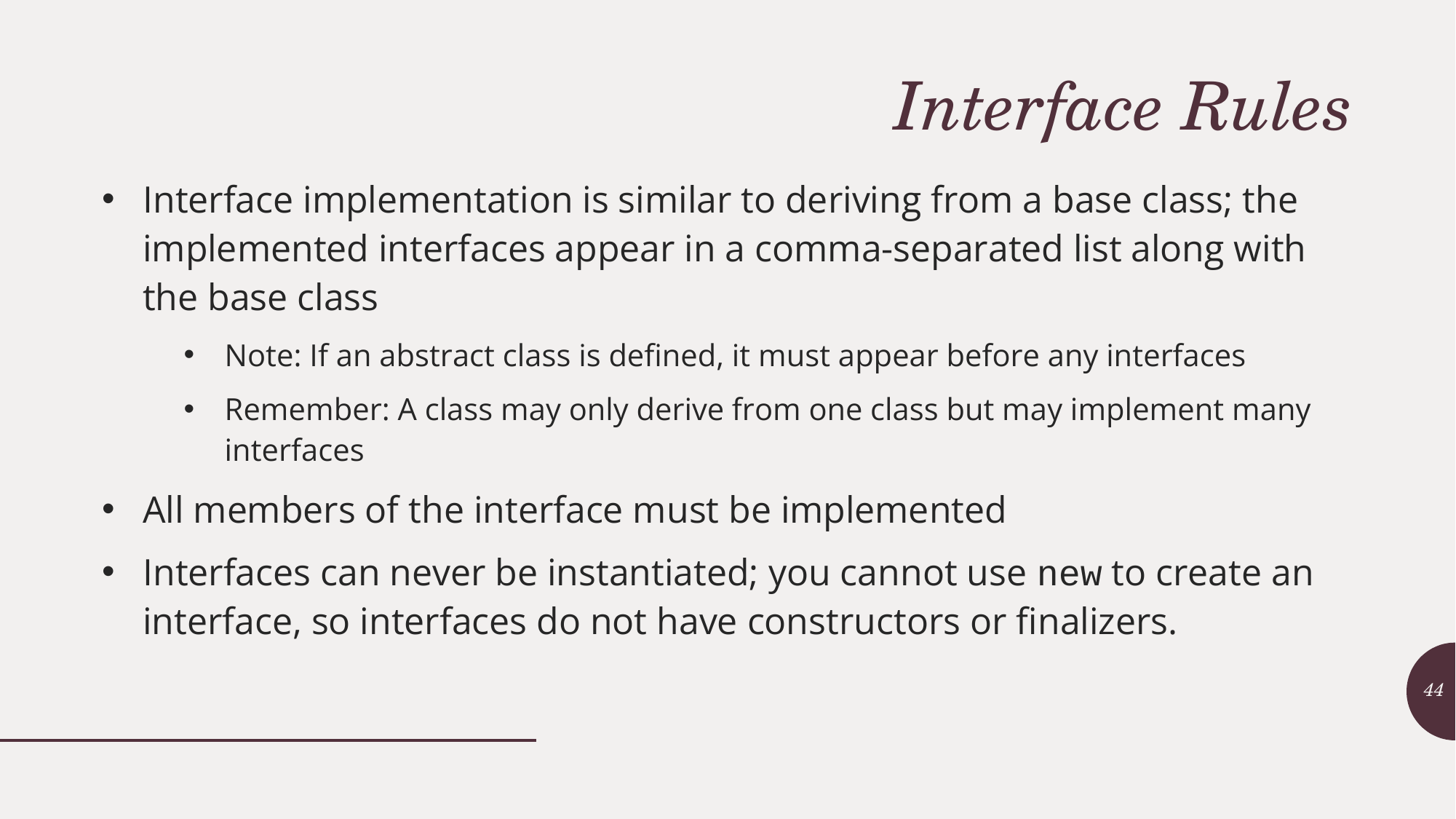

# Interface Rules
Interface implementation is similar to deriving from a base class; the implemented interfaces appear in a comma-separated list along with the base class
Note: If an abstract class is defined, it must appear before any interfaces
Remember: A class may only derive from one class but may implement many interfaces
All members of the interface must be implemented
Interfaces can never be instantiated; you cannot use new to create an interface, so interfaces do not have constructors or finalizers.

44